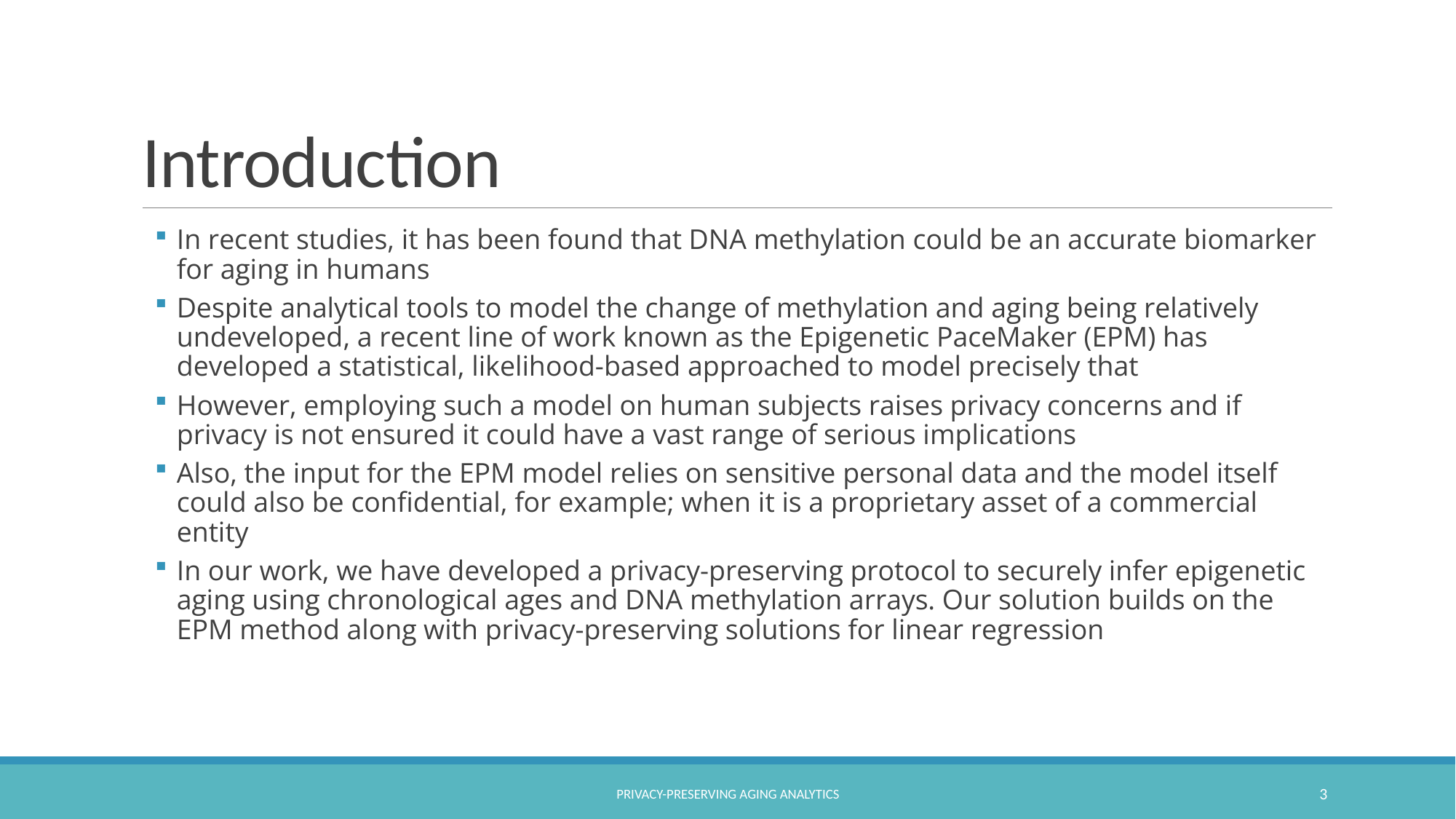

# Introduction
In recent studies, it has been found that DNA methylation could be an accurate biomarker for aging in humans
Despite analytical tools to model the change of methylation and aging being relatively undeveloped, a recent line of work known as the Epigenetic PaceMaker (EPM) has developed a statistical, likelihood-based approached to model precisely that
However, employing such a model on human subjects raises privacy concerns and if privacy is not ensured it could have a vast range of serious implications
Also, the input for the EPM model relies on sensitive personal data and the model itself could also be confidential, for example; when it is a proprietary asset of a commercial entity
In our work, we have developed a privacy-preserving protocol to securely infer epigenetic aging using chronological ages and DNA methylation arrays. Our solution builds on the EPM method along with privacy-preserving solutions for linear regression
Privacy-Preserving Aging Analytics
3